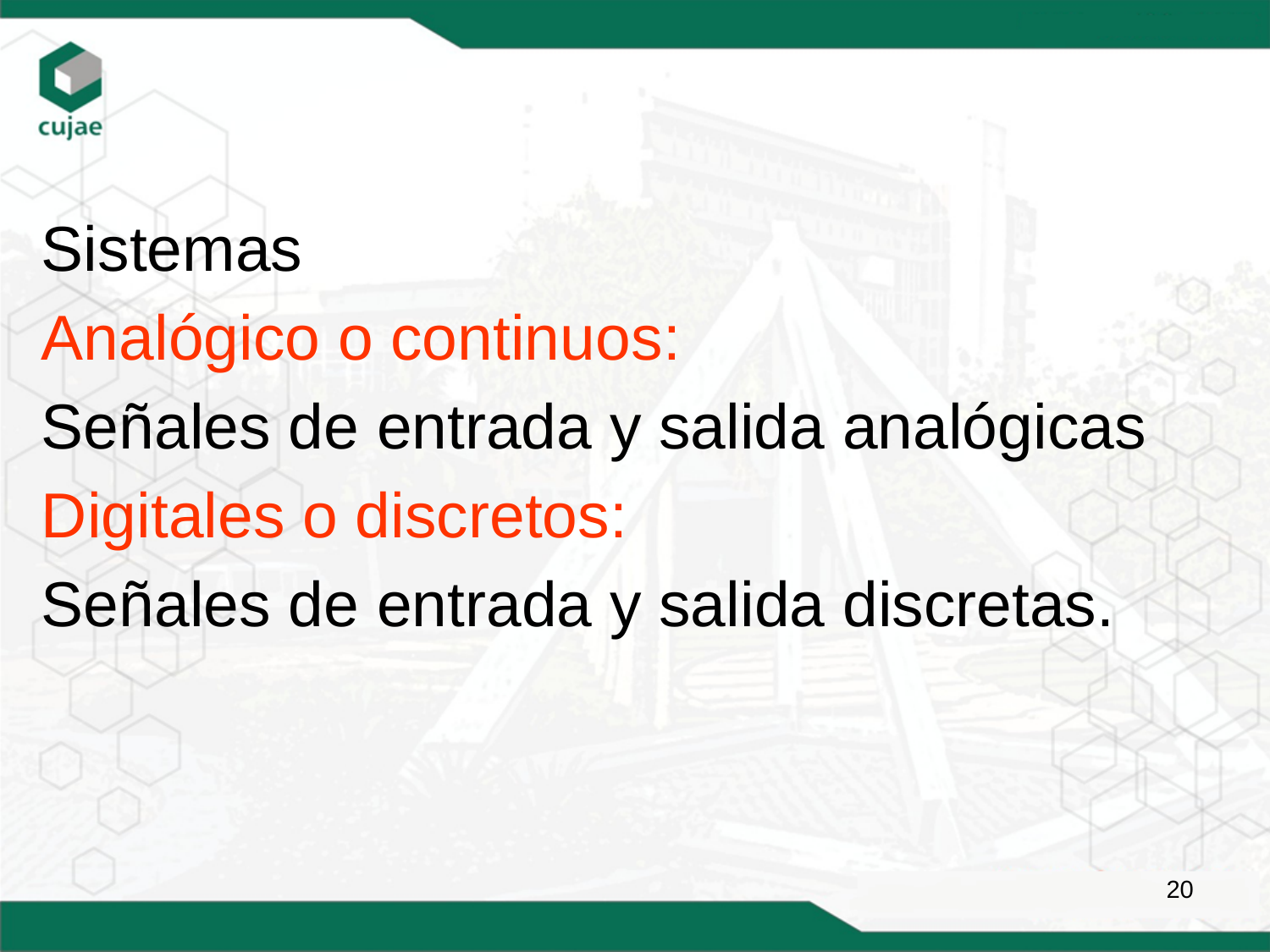

Sistemas
Analógico o continuos:
Señales de entrada y salida analógicas
Digitales o discretos:
Señales de entrada y salida discretas.
20